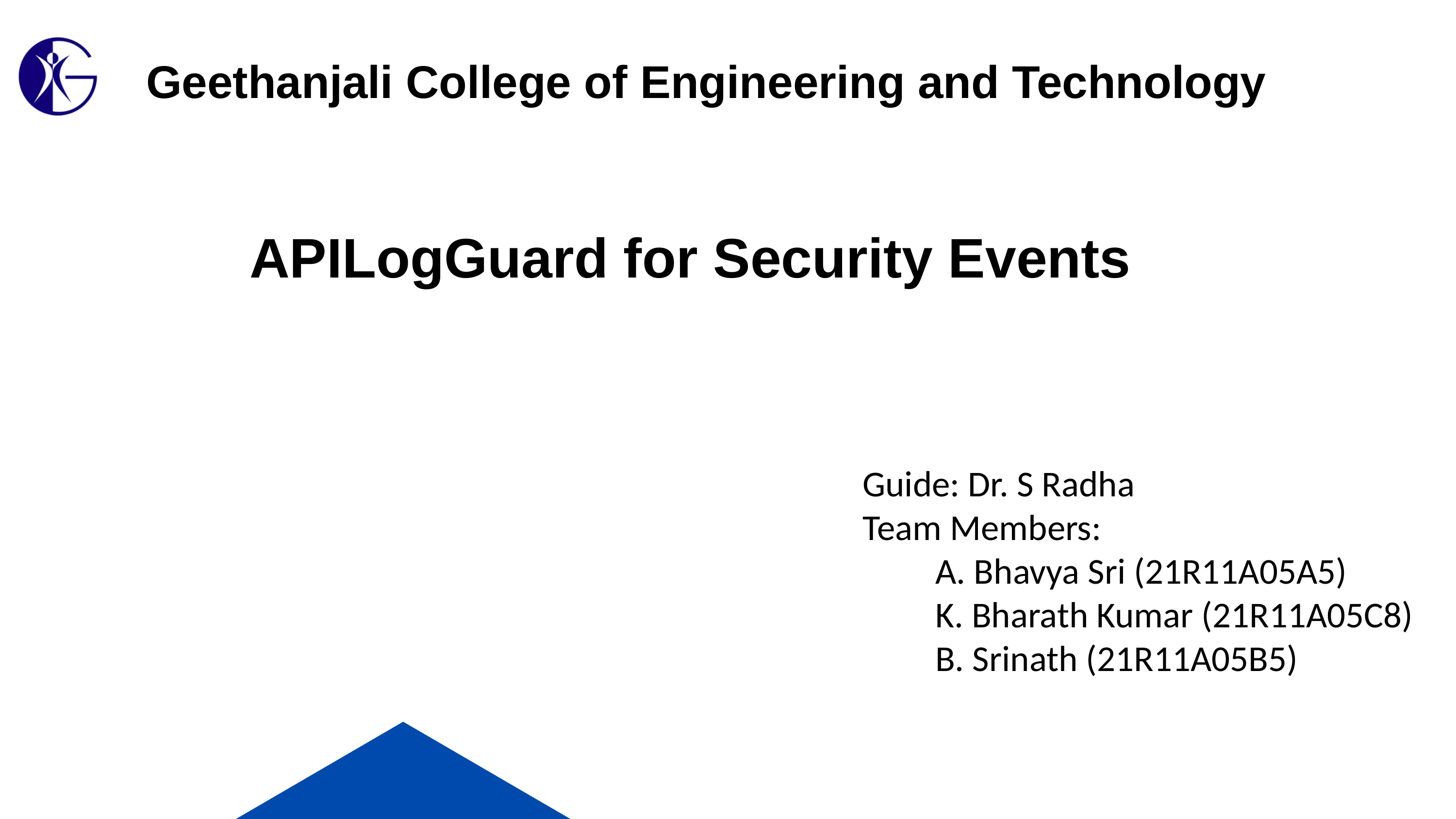

Geethanjali College of Engineering and Technology

APILogGuard for Security Events
Guide: Dr. S Radha
Team Members:
	A. Bhavya Sri (21R11A05A5)
	K. Bharath Kumar (21R11A05C8)
	B. Srinath (21R11A05B5)